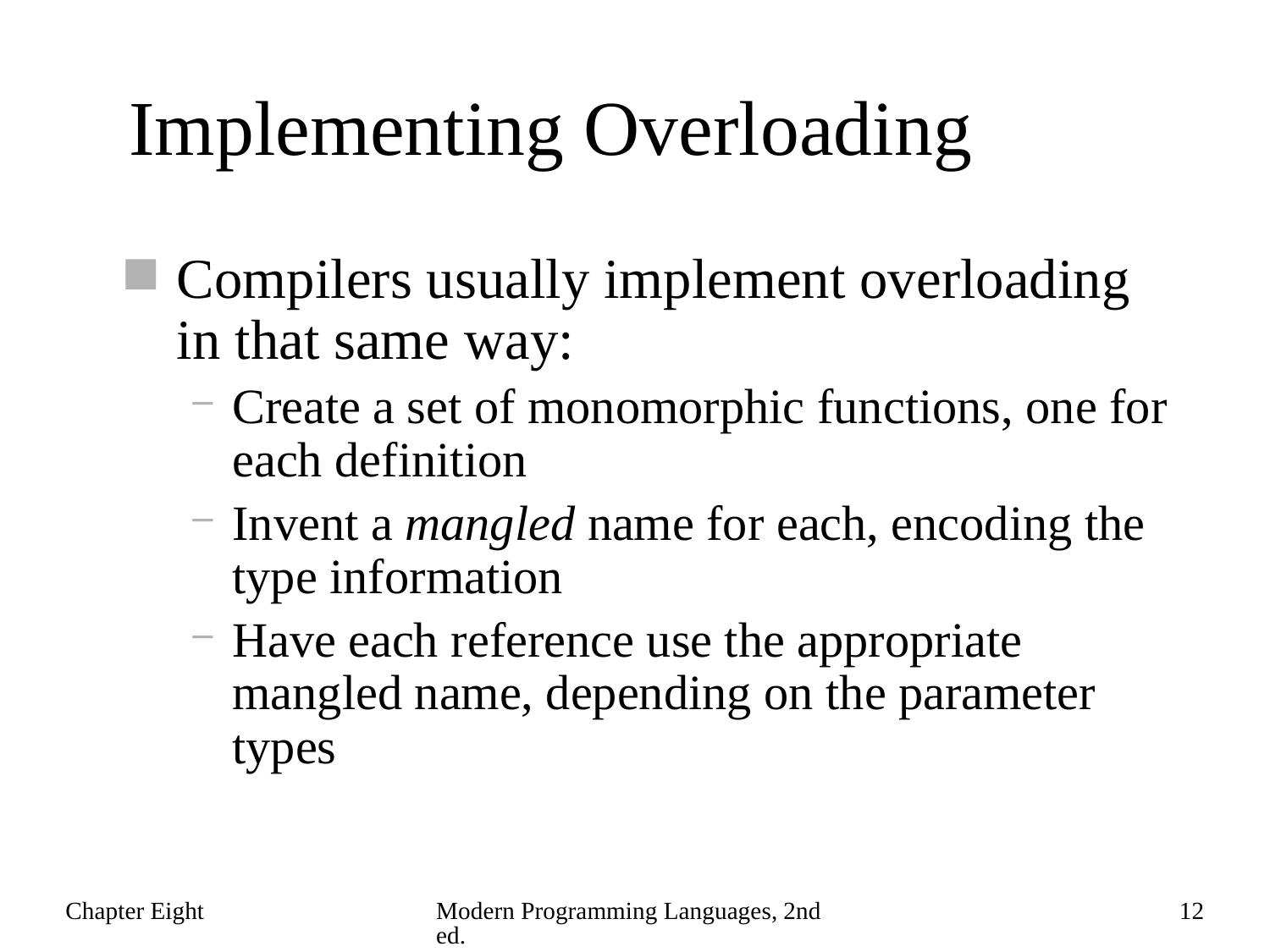

# Implementing Overloading
Compilers usually implement overloading in that same way:
Create a set of monomorphic functions, one for each definition
Invent a mangled name for each, encoding the type information
Have each reference use the appropriate mangled name, depending on the parameter types
Chapter Eight
Modern Programming Languages, 2nd ed.
12